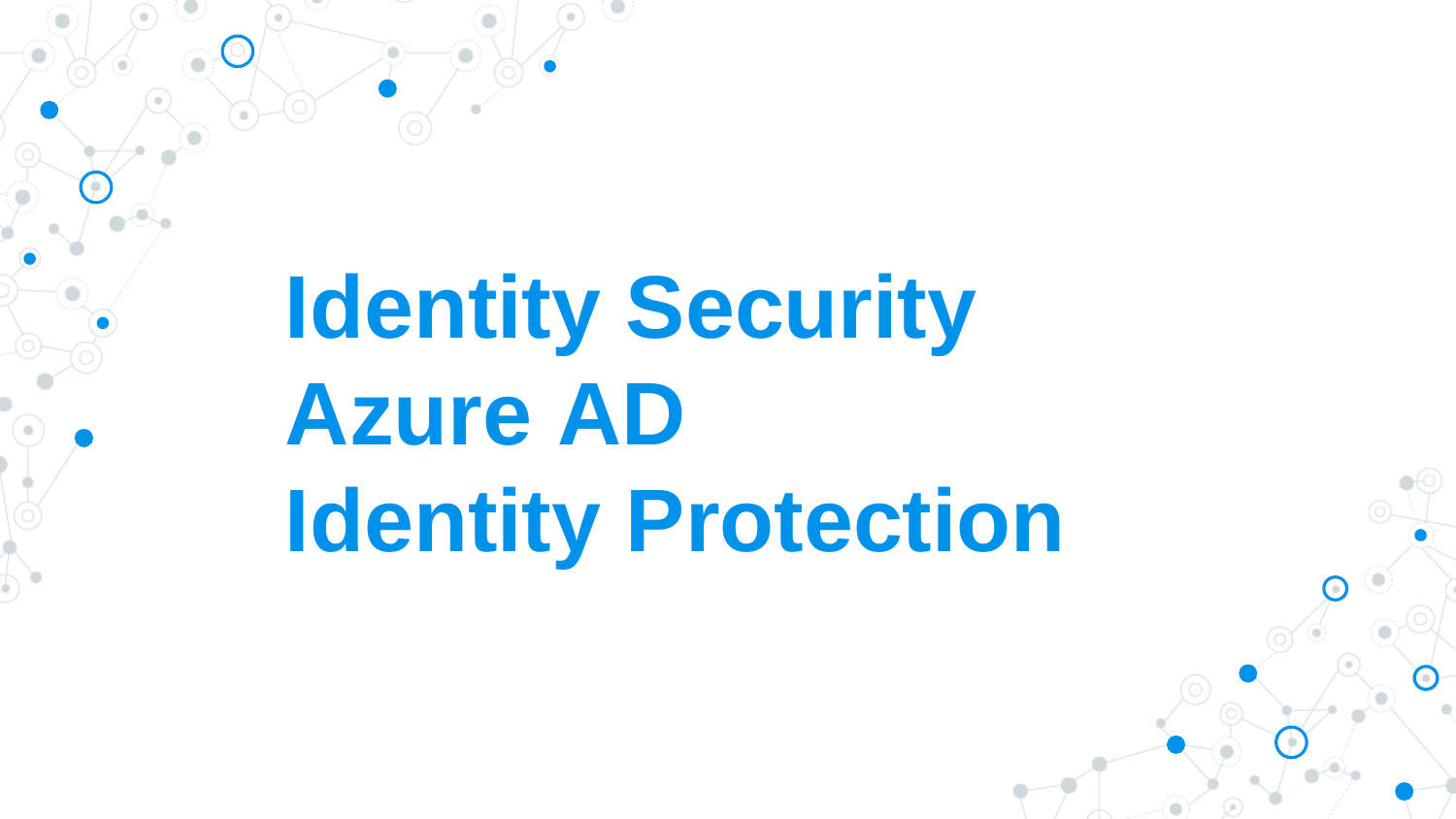

# Identity Security Azure AD Identity Protection